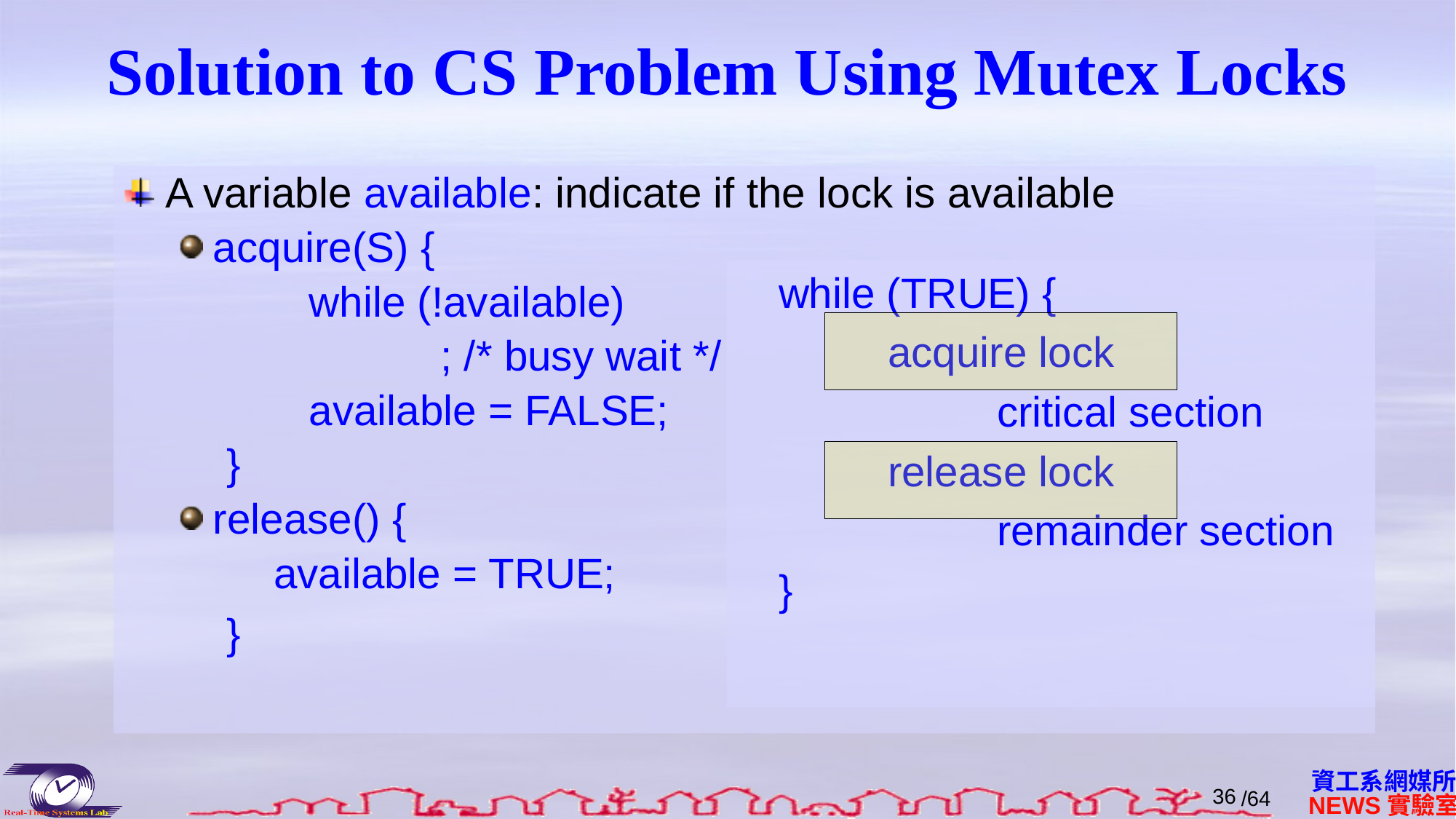

# Solution to CS Problem Using Mutex Locks
A variable available: indicate if the lock is available
acquire(S) {
           while (!available)
		          ; /* busy wait */
           available = FALSE;
    }
release() {
        available = TRUE;
    }

	while (TRUE) {
		acquire lock
			critical section
		release lock
			remainder section
	}

36
/64